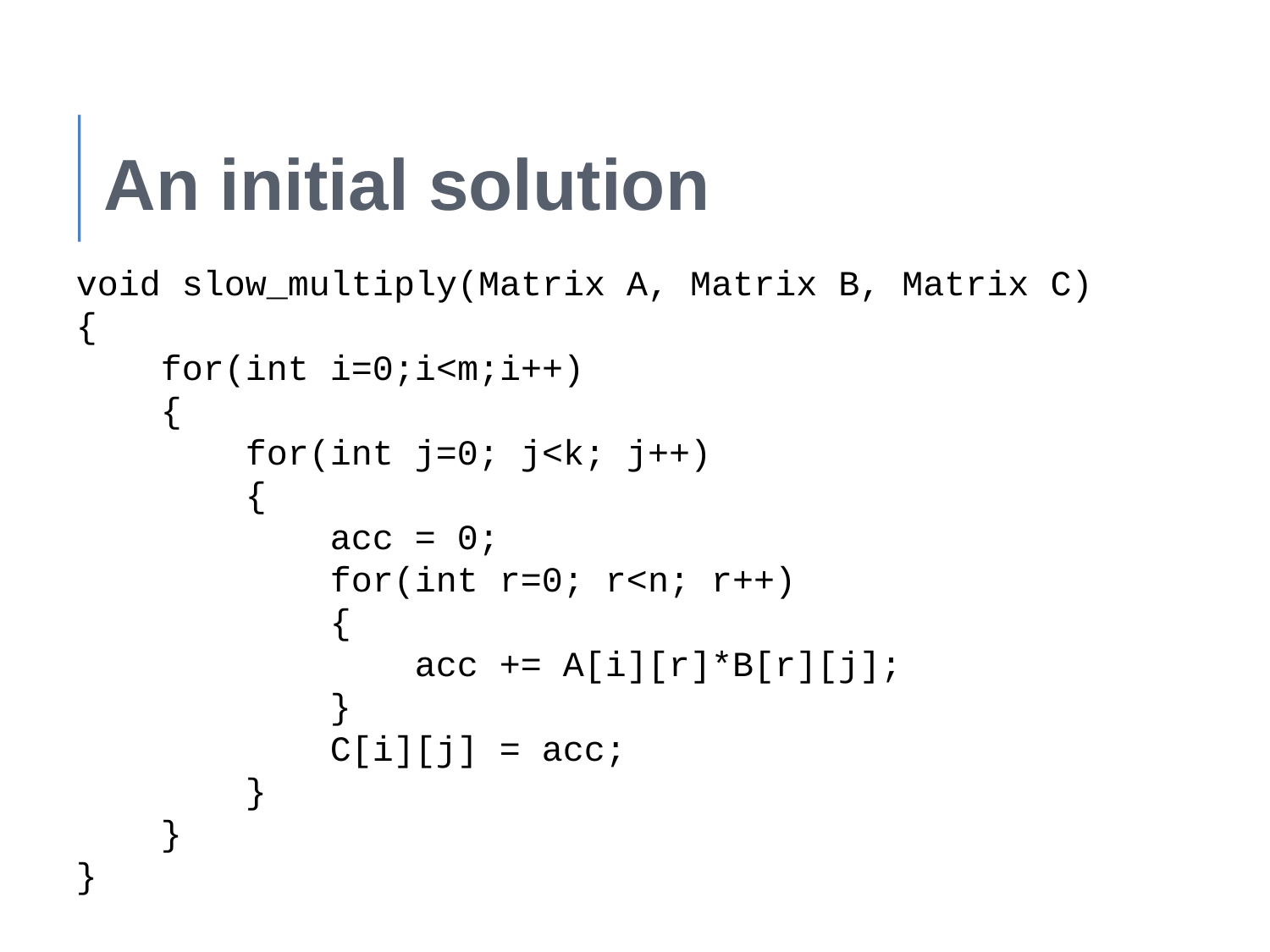

An initial solution
void slow_multiply(Matrix A, Matrix B, Matrix C)
{
    for(int i=0;i<m;i++)
    {
        for(int j=0; j<k; j++)
        {
		acc = 0;
            for(int r=0; r<n; r++)
            {
                acc += A[i][r]*B[r][j];
            }
            C[i][j] = acc;
        }
    }
}